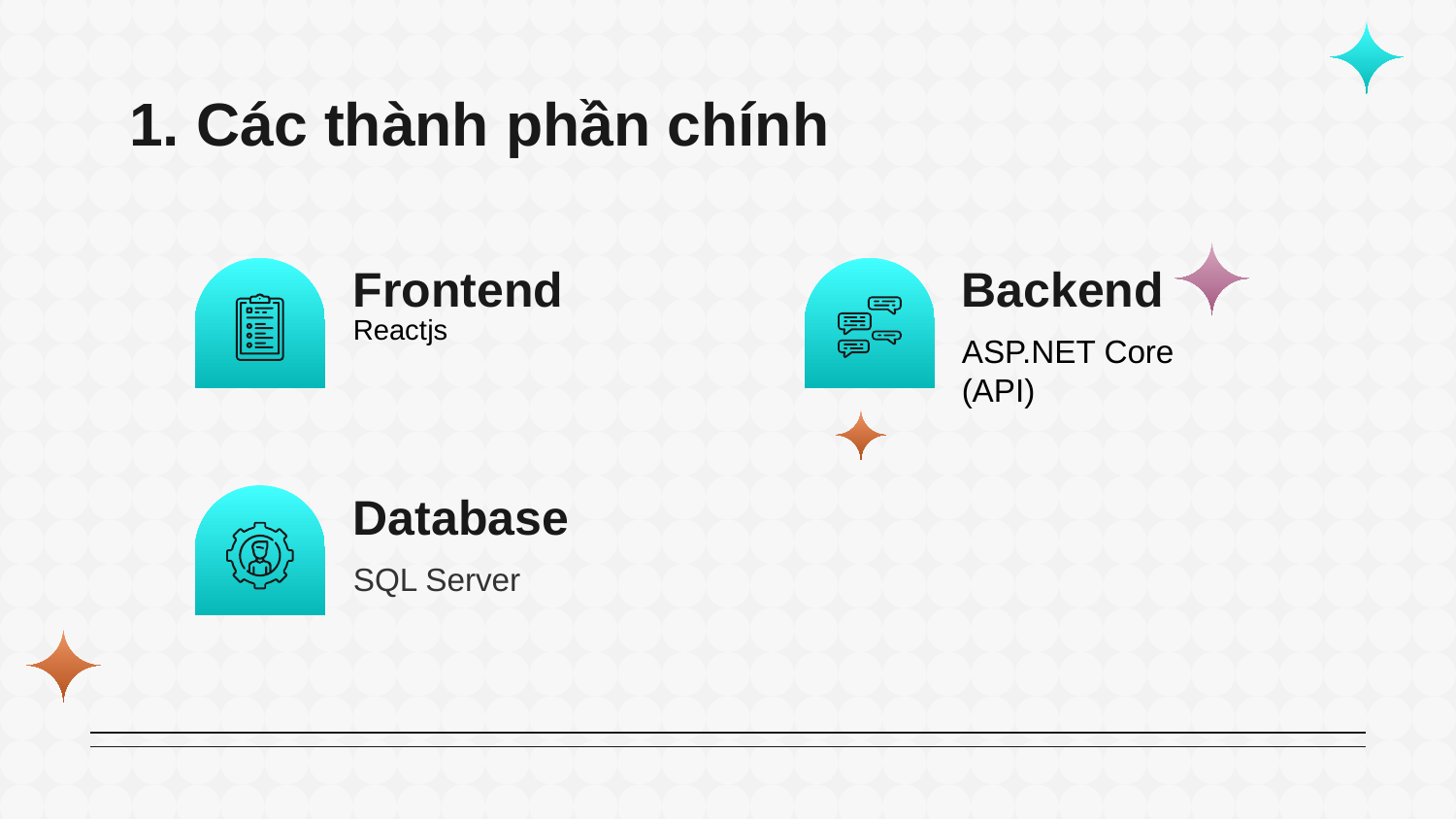

# 1. Các thành phần chính

Frontend
Backend
Reactjs

ASP.NET Core (API)

Database

SQL Server